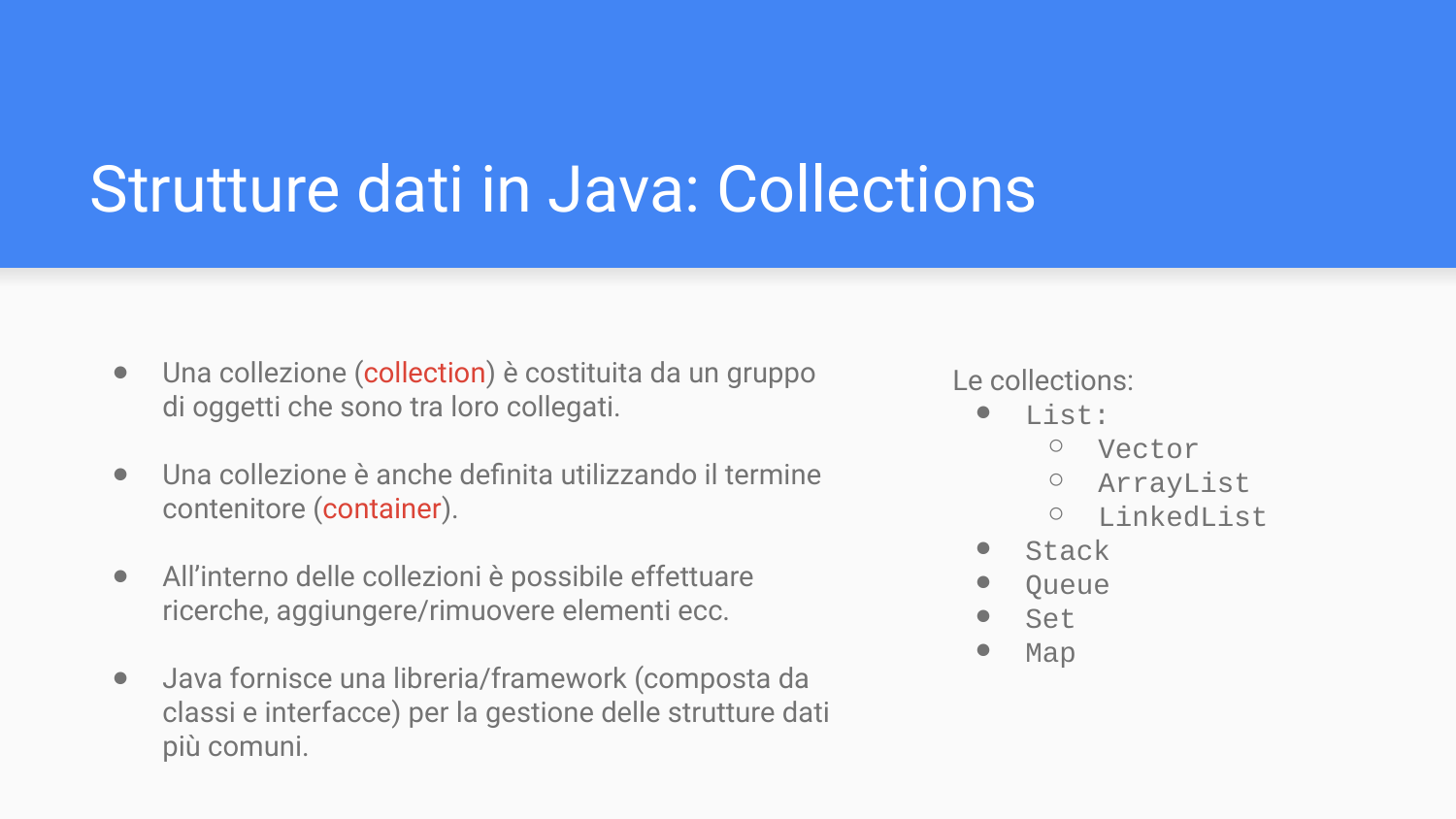

# Strutture dati in Java: Collections
Una collezione (collection) è costituita da un gruppo di oggetti che sono tra loro collegati.

Una collezione è anche definita utilizzando il termine contenitore (container).

All’interno delle collezioni è possibile effettuare ricerche, aggiungere/rimuovere elementi ecc.

Java fornisce una libreria/framework (composta da classi e interfacce) per la gestione delle strutture dati più comuni.
Le collections:
List:
Vector
ArrayList
LinkedList
Stack
Queue
Set
Map